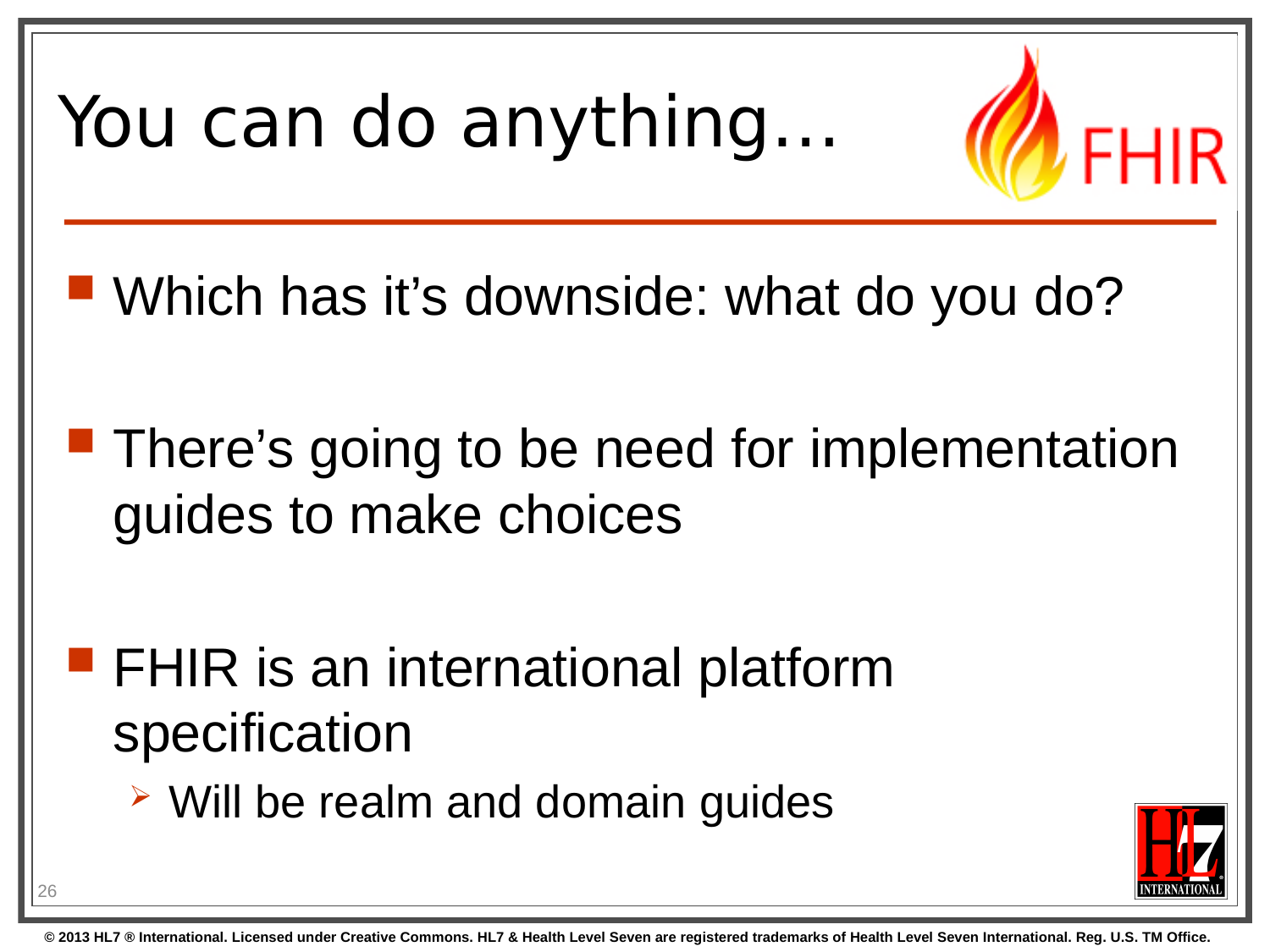

# You can do anything…
Which has it’s downside: what do you do?

There’s going to be need for implementation guides to make choices

FHIR is an international platform specification
Will be realm and domain guides

26